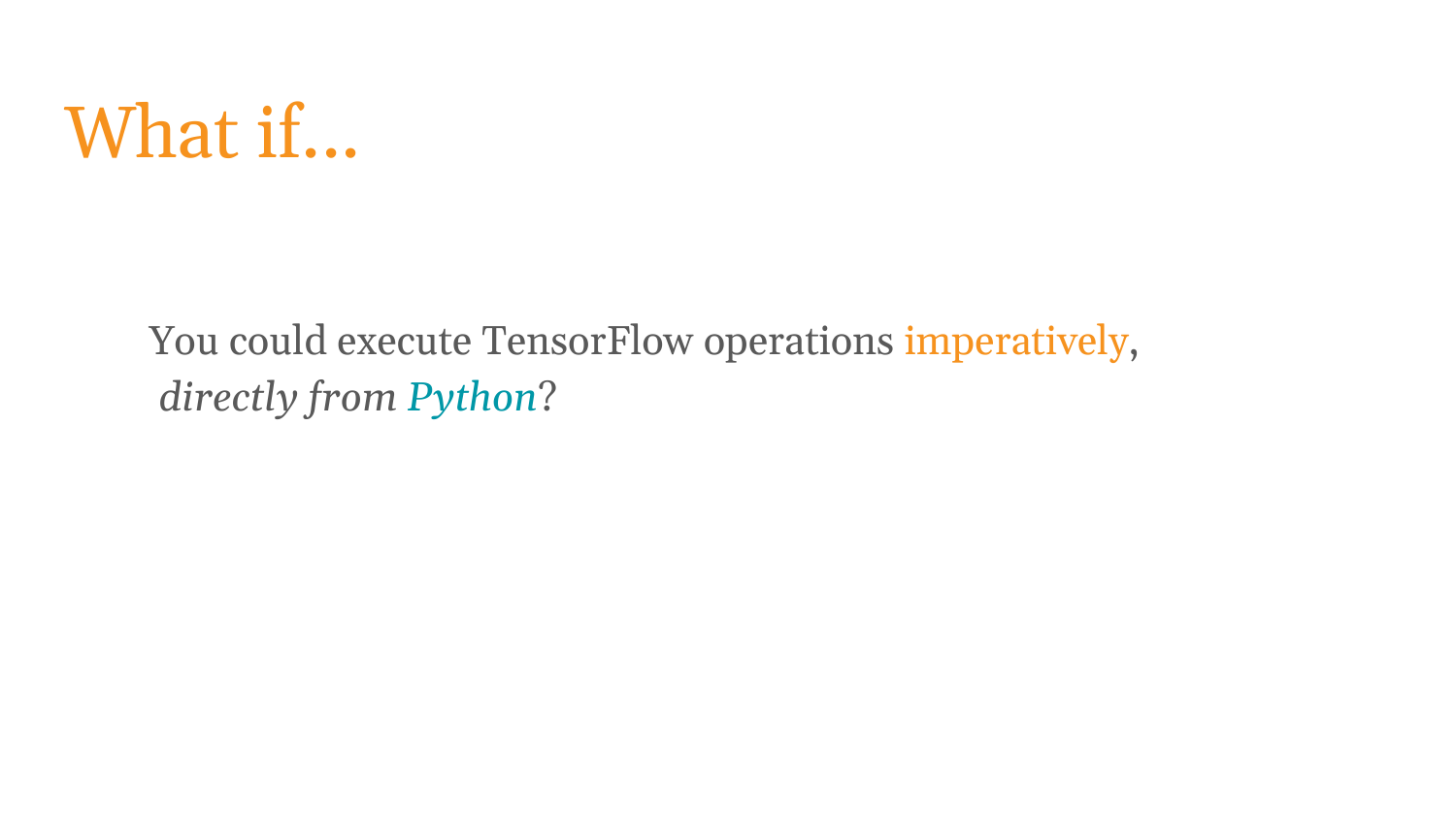

# What if...

You could execute TensorFlow operations imperatively,  directly from Python?